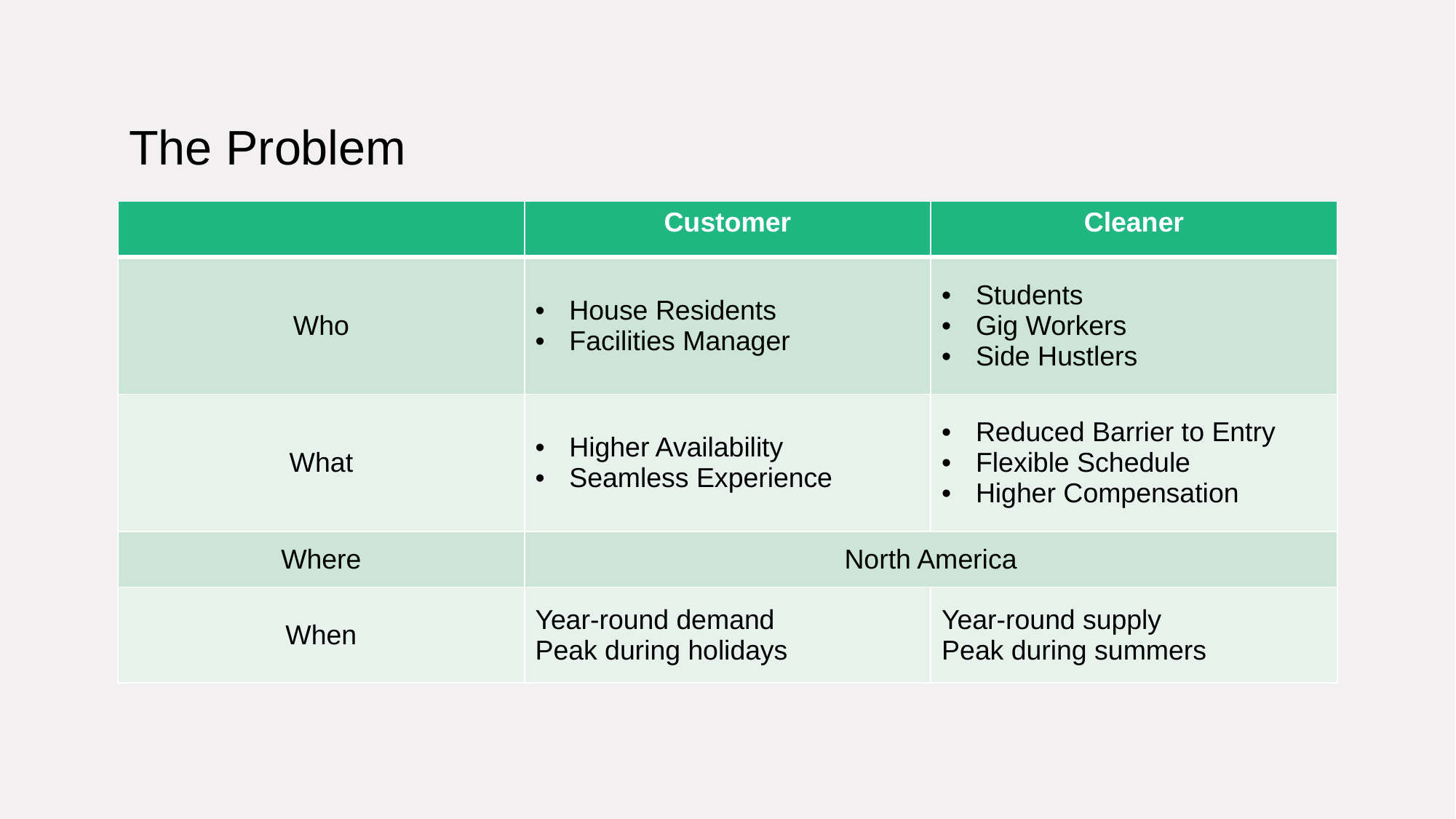

# The Problem
|  | Customer | Cleaner |
| --- | --- | --- |
| Who | House Residents Facilities Manager | Students Gig Workers Side Hustlers |
| What | Higher Availability Seamless Experience | Reduced Barrier to Entry Flexible Schedule Higher Compensation |
| Where | North America |  |
| When | Year-round demand Peak during holidays | Year-round supply Peak during summers |